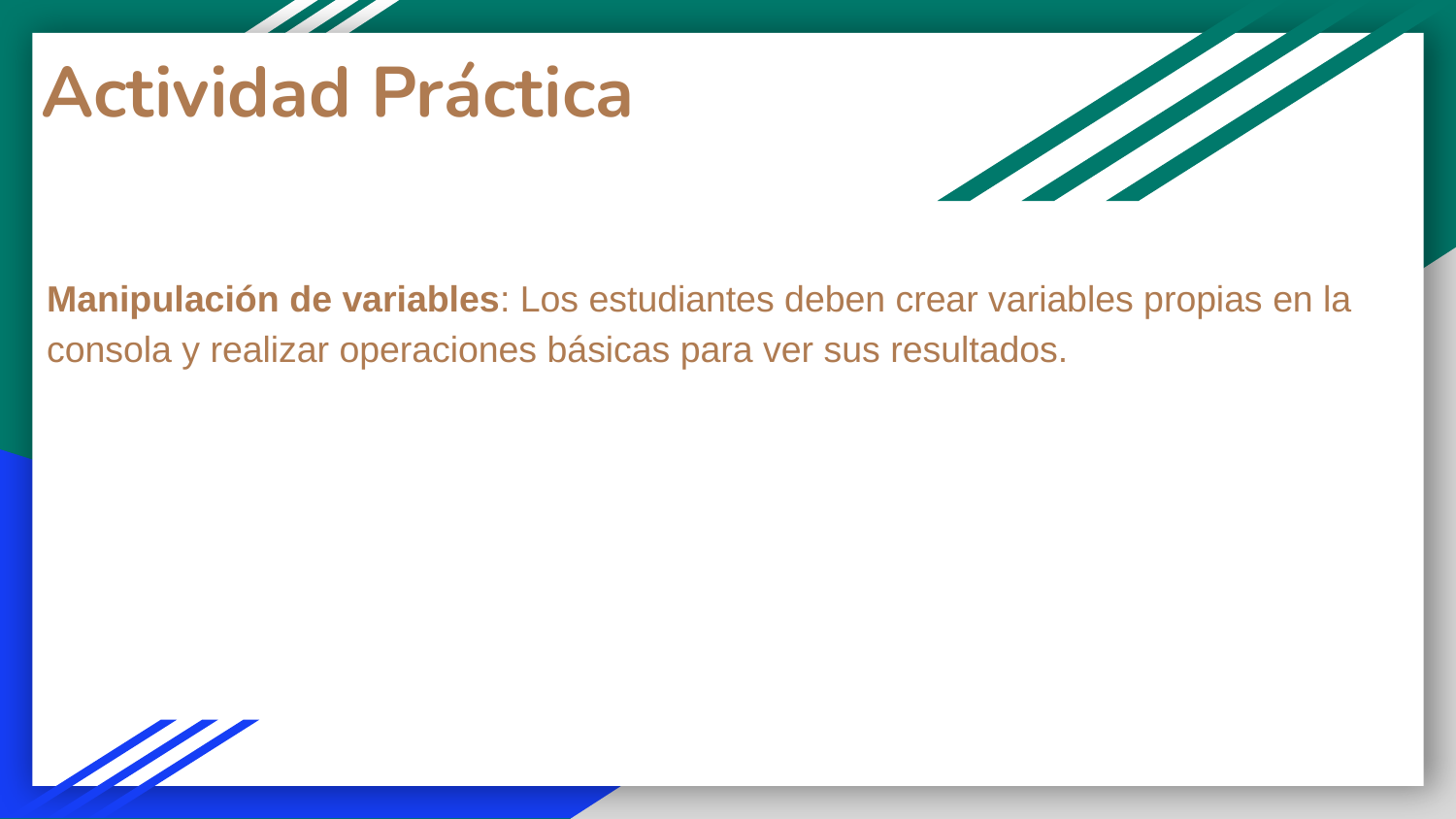

Actividad Práctica

Manipulación de variables: Los estudiantes deben crear variables propias en la consola y realizar operaciones básicas para ver sus resultados.